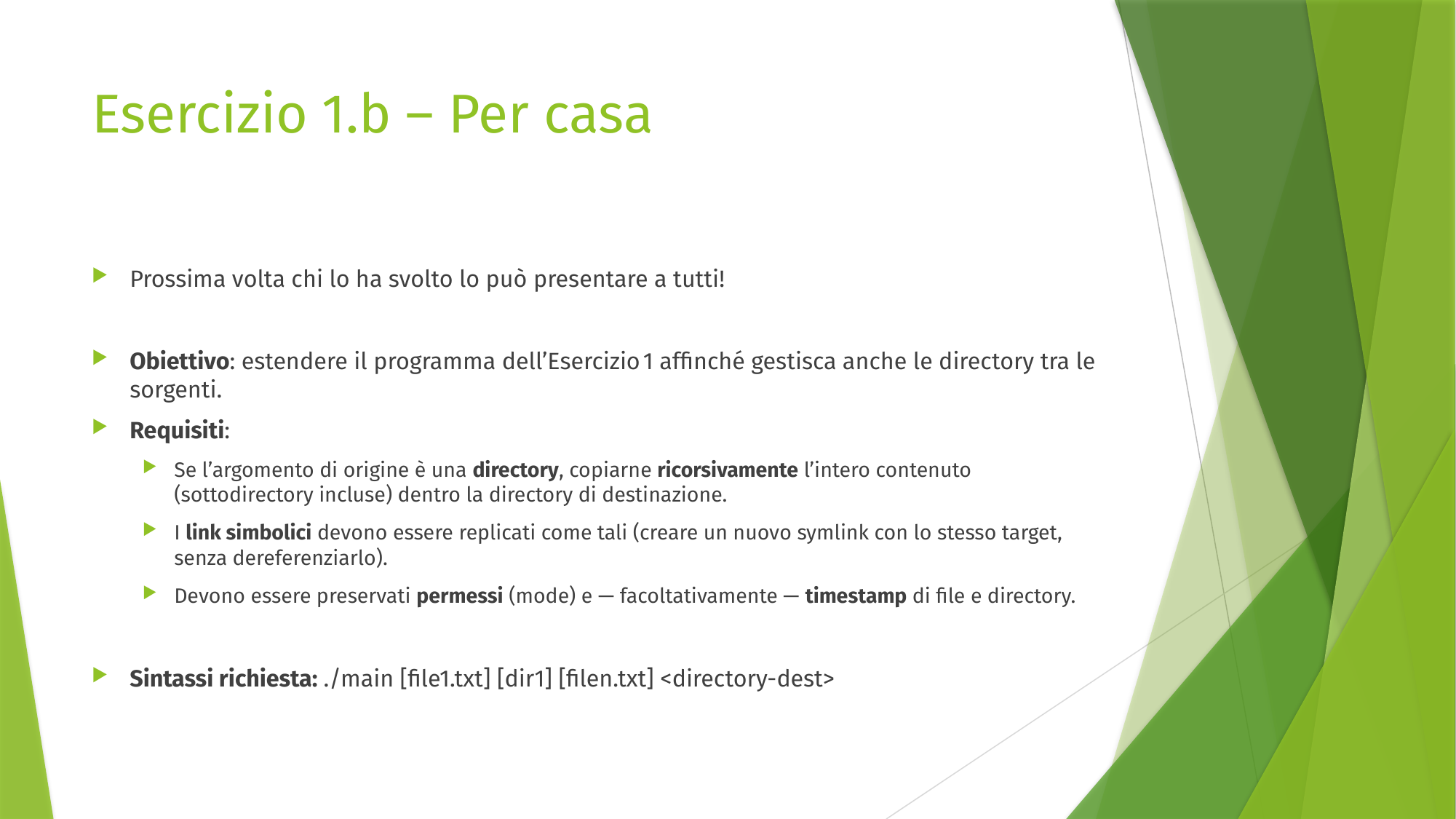

# Esercizio 1.b – Per casa
Prossima volta chi lo ha svolto lo può presentare a tutti!

Obiettivo: estendere il programma dell’Esercizio 1 affinché gestisca anche le directory tra le sorgenti.
Requisiti:
Se l’argomento di origine è una directory, copiarne ricorsivamente l’intero contenuto (sottodirectory incluse) dentro la directory di destinazione.
I link simbolici devono essere replicati come tali (creare un nuovo symlink con lo stesso target, senza dereferenziarlo).
Devono essere preservati permessi (mode) e — facoltativamente — timestamp di file e directory.

Sintassi richiesta: ./main [file1.txt] [dir1] [filen.txt] <directory-dest>